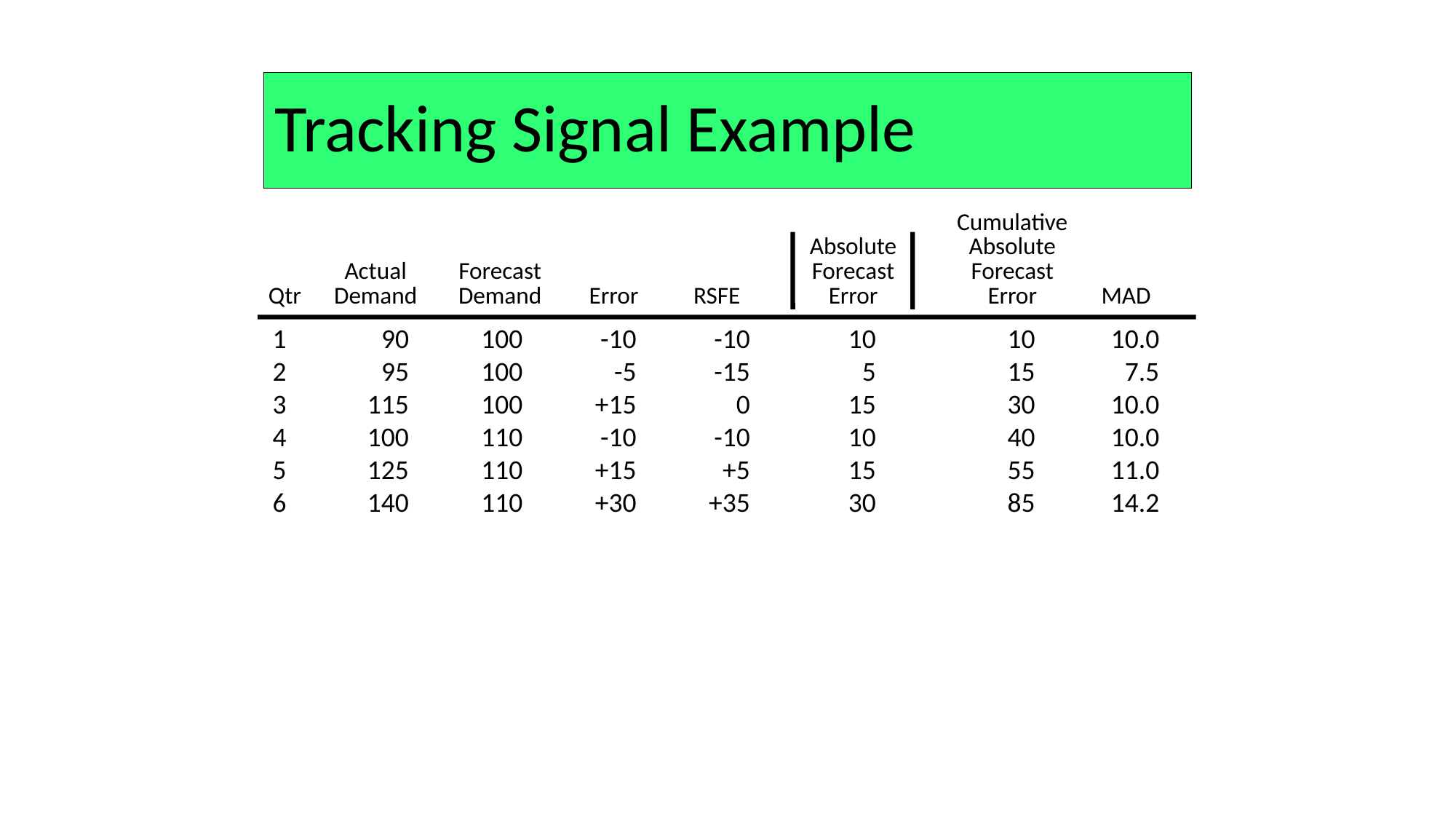

# Tracking Signal Example
							Cumulative
						Absolute	Absolute
		Actual	Forecast			Forecast	Forecast
	Qtr	Demand	Demand	Error	RSFE	Error	Error	MAD
1	90	100	-10	-10	10	10	10.0
2	95	100	-5	-15	5	15	7.5
3	115	100	+15	0	15	30	10.0
4	100	110	-10	-10	10	40	10.0
5	125	110	+15	+5	15	55	11.0
6	140	110	+30	+35	30	85	14.2